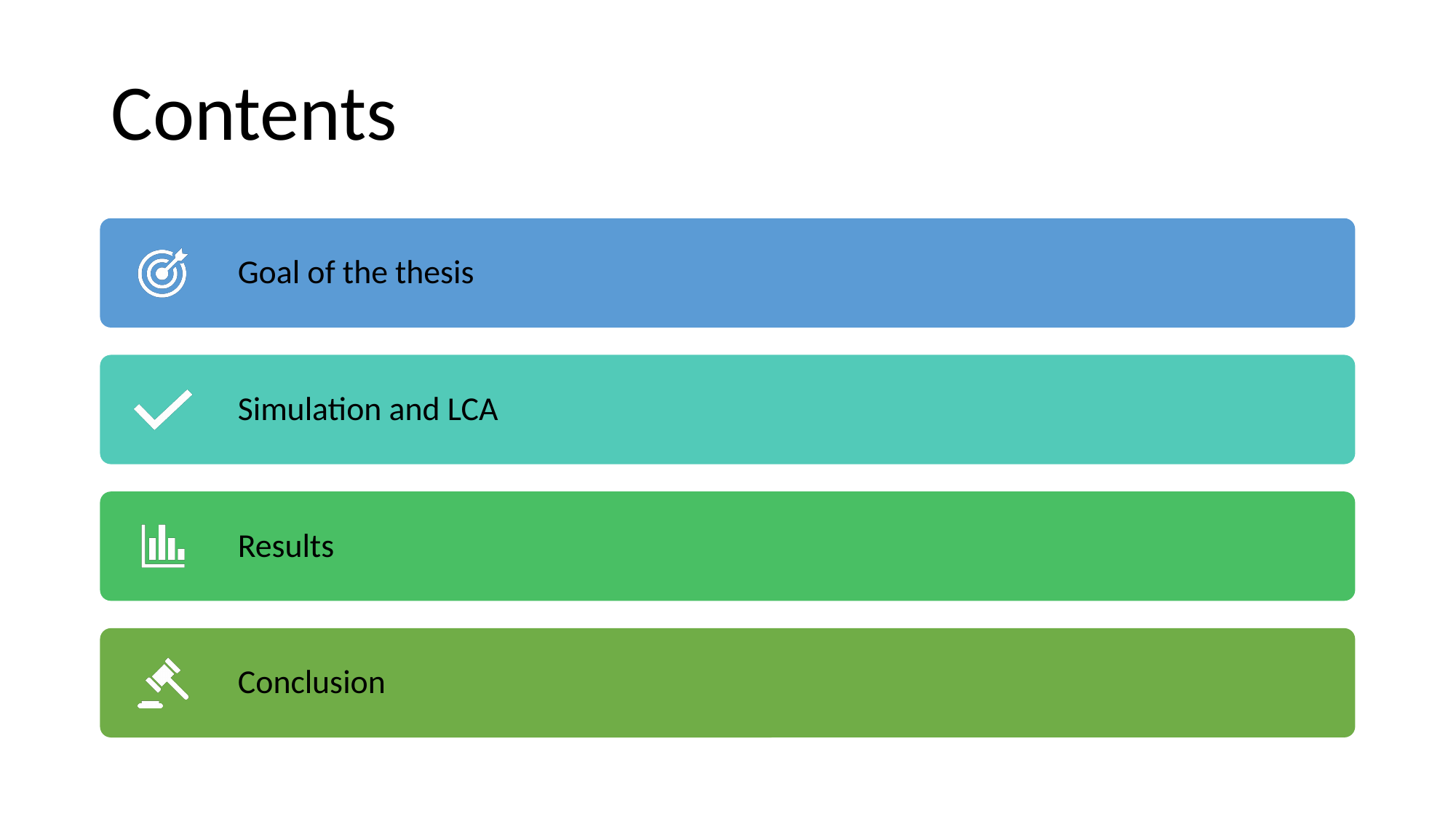

Contents

Goal of the thesis
Simulation and LCA
Results
Conclusion